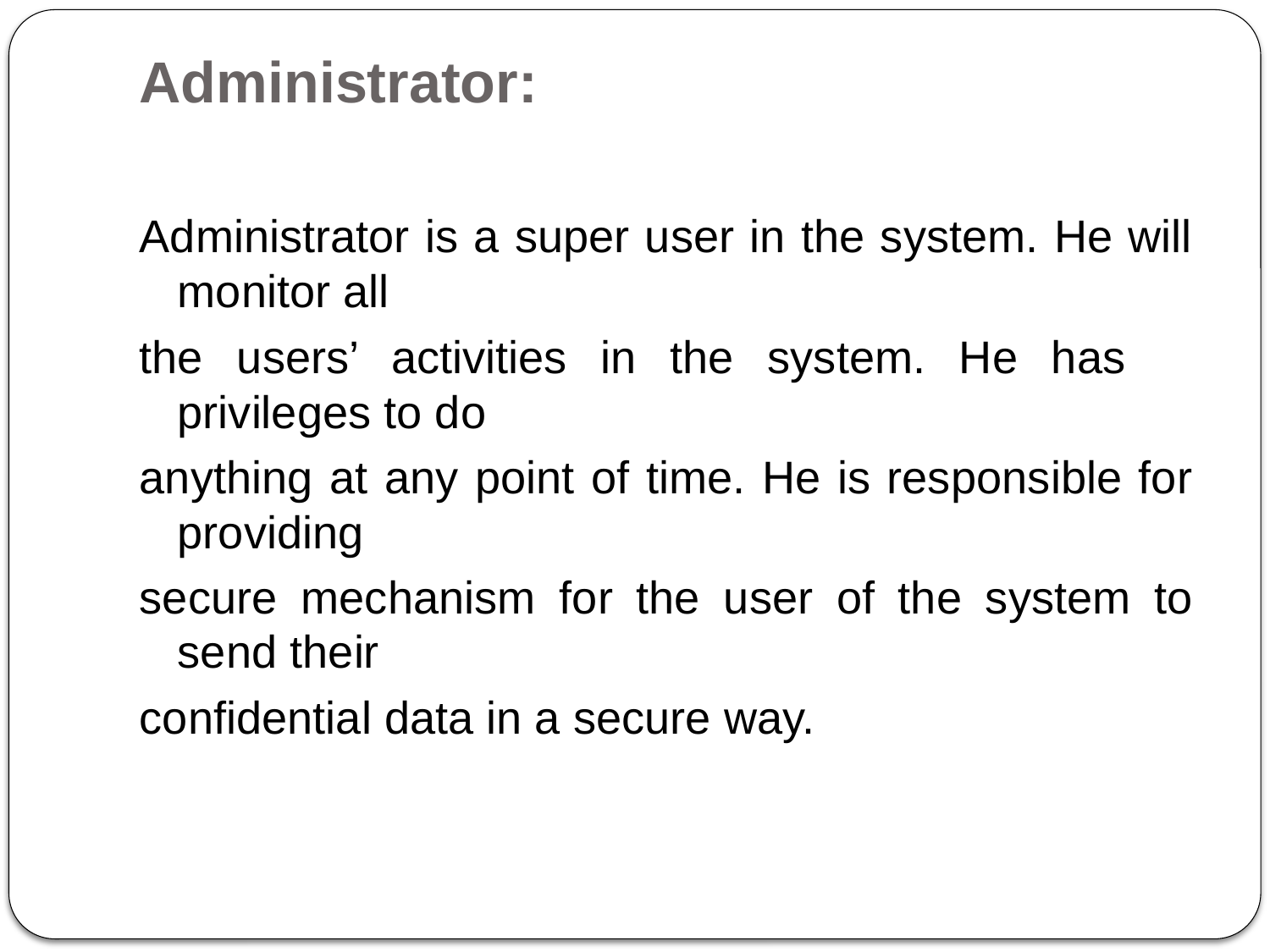

# Administrator:
Administrator is a super user in the system. He will monitor all
the users’ activities in the system. He has   privileges to do
anything at any point of time. He is responsible for providing
secure mechanism for the user of the system to send their
confidential data in a secure way.